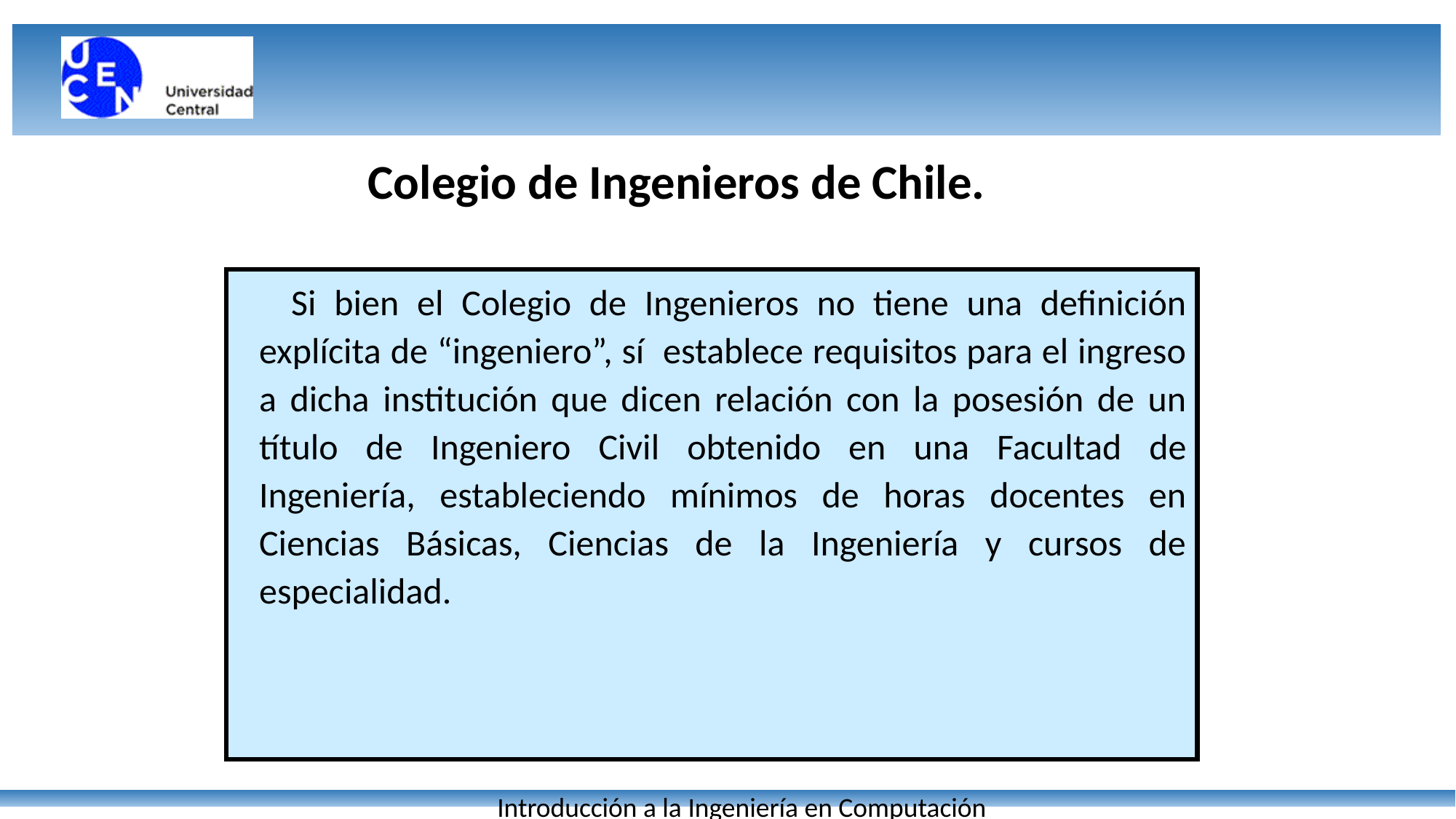

Colegio de Ingenieros de Chile.
   Si bien el Colegio de Ingenieros no tiene una definición explícita de “ingeniero”, sí  establece requisitos para el ingreso a dicha institución que dicen relación con la posesión de un título de Ingeniero Civil obtenido en una Facultad de Ingeniería, estableciendo mínimos de horas docentes en Ciencias Básicas, Ciencias de la Ingeniería y cursos de especialidad.